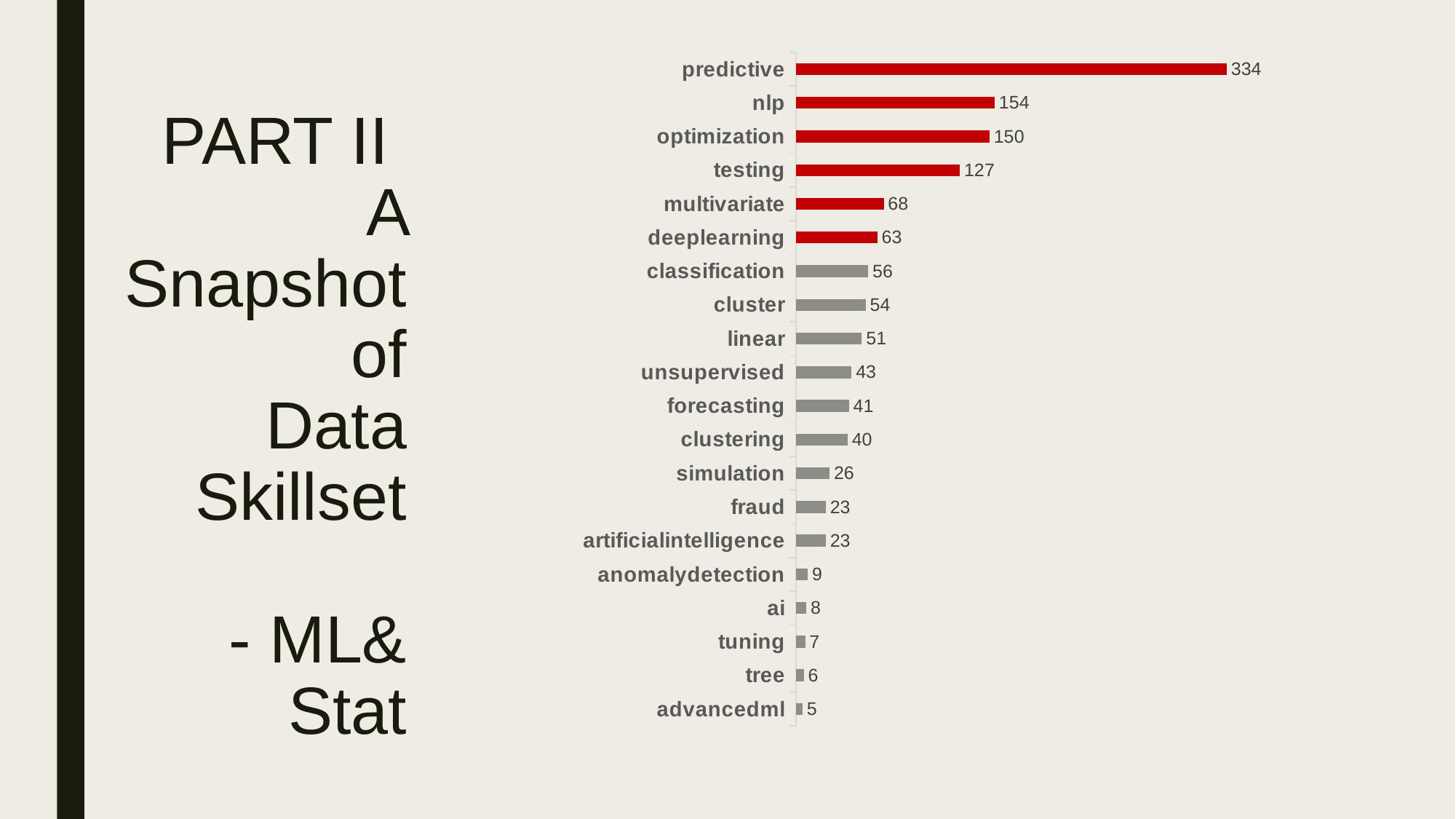

### Chart

| Category | Data Scientist |
|---|---|
| advancedml | 5.0 |
| tree | 6.0 |
| tuning | 7.0 |
| ai | 8.0 |
| anomalydetection | 9.0 |
| artificialintelligence | 23.0 |
| fraud | 23.0 |
| simulation | 26.0 |
| clustering | 40.0 |
| forecasting | 41.0 |
| unsupervised | 43.0 |
| linear | 51.0 |
| cluster | 54.0 |
| classification | 56.0 |
| deeplearning | 63.0 |
| multivariate | 68.0 |
| testing | 127.0 |
| optimization | 150.0 |
| nlp | 154.0 |
| predictive | 334.0 |
PART II
 A Snapshot
of
Data Skillset
- ML& Stat